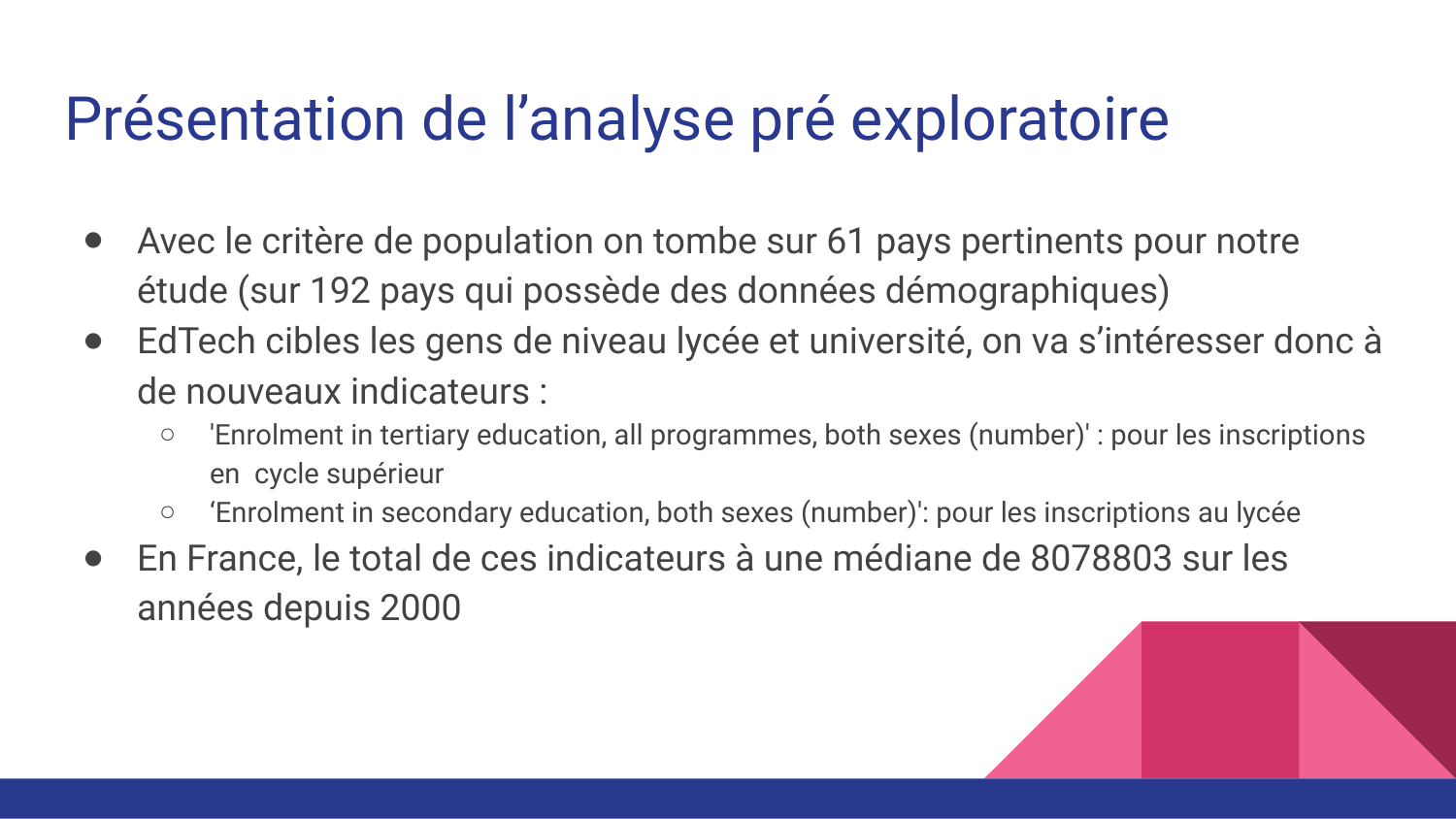

# Présentation de l’analyse pré exploratoire
Avec le critère de population on tombe sur 61 pays pertinents pour notre étude (sur 192 pays qui possède des données démographiques)
EdTech cibles les gens de niveau lycée et université, on va s’intéresser donc à de nouveaux indicateurs :
'Enrolment in tertiary education, all programmes, both sexes (number)' : pour les inscriptions en  cycle supérieur
‘Enrolment in secondary education, both sexes (number)': pour les inscriptions au lycée
En France, le total de ces indicateurs à une médiane de 8078803 sur les années depuis 2000